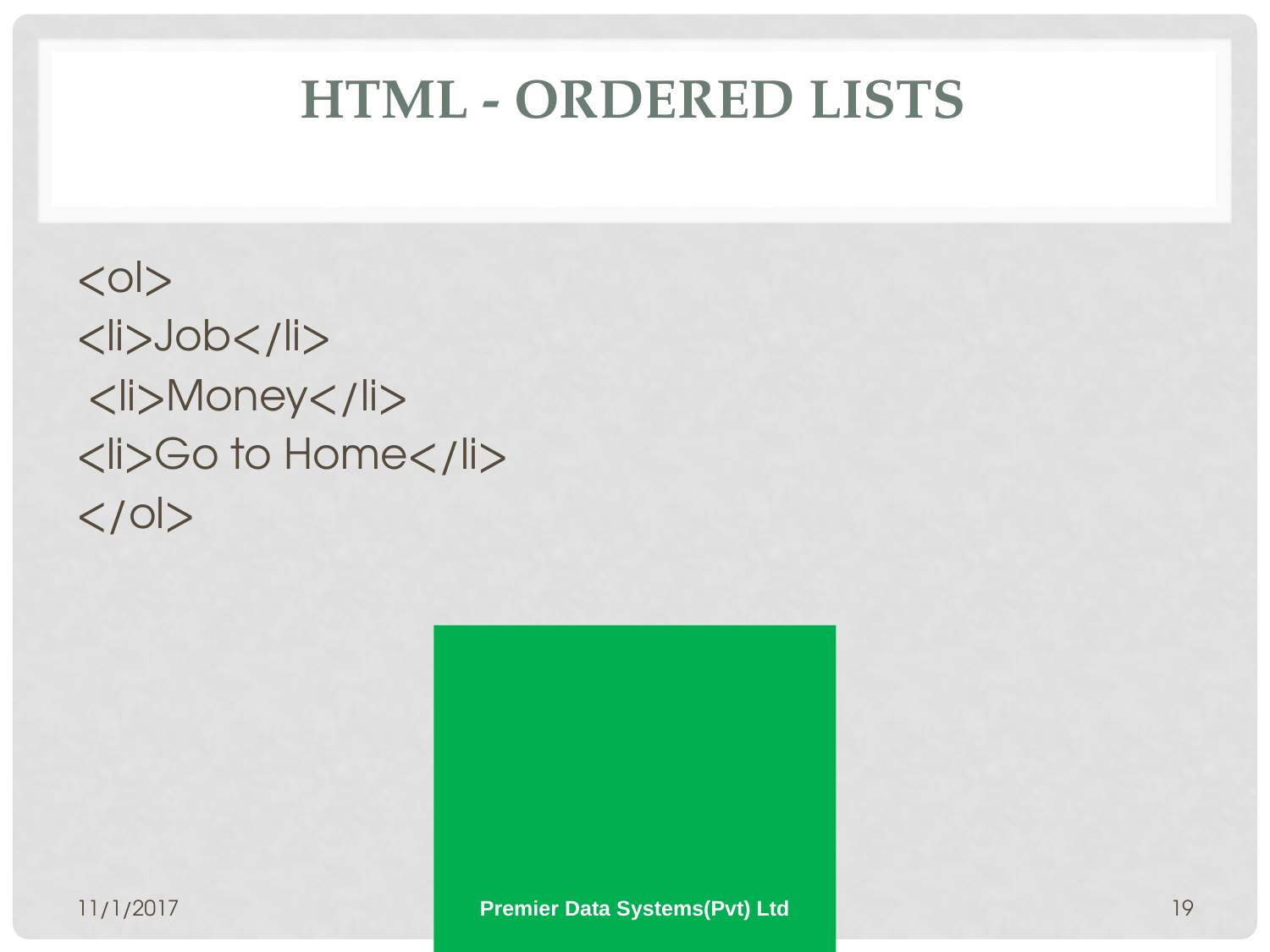

# HTML - Ordered Lists
<ol>
<li>Job</li>
 <li>Money</li>
<li>Go to Home</li>
</ol>

11/1/2017
Premier Data Systems(Pvt) Ltd
19